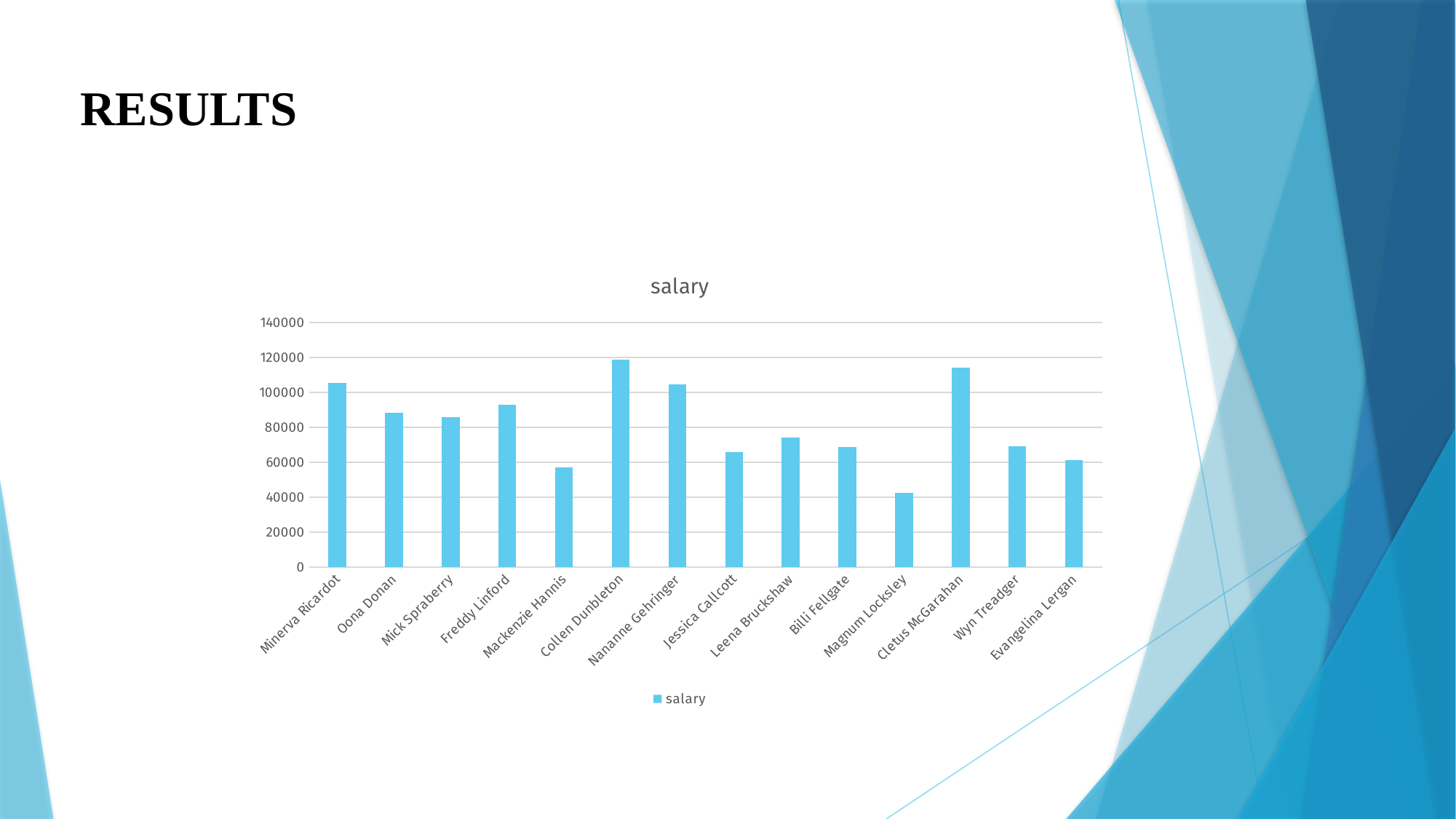

RESULTS

### Chart:

| Category | salary |
|---|---|
| Minerva Ricardot | 105468.7 |
| Oona Donan | 88360.79 |
| Mick Spraberry | 85879.23 |
| Freddy Linford | 93128.34 |
| Mackenzie Hannis | 57002.02 |
| Collen Dunbleton | 118976.16 |
| Nananne Gehringer | 104802.63 |
| Jessica Callcott | 66017.18 |
| Leena Bruckshaw | 74279.01 |
| Billi Fellgate | 68980.52 |
| Magnum Locksley | 42314.39 |
| Cletus McGarahan | 114425.19 |
| Wyn Treadger | 69192.85 |
| Evangelina Lergan | 61214.26 |